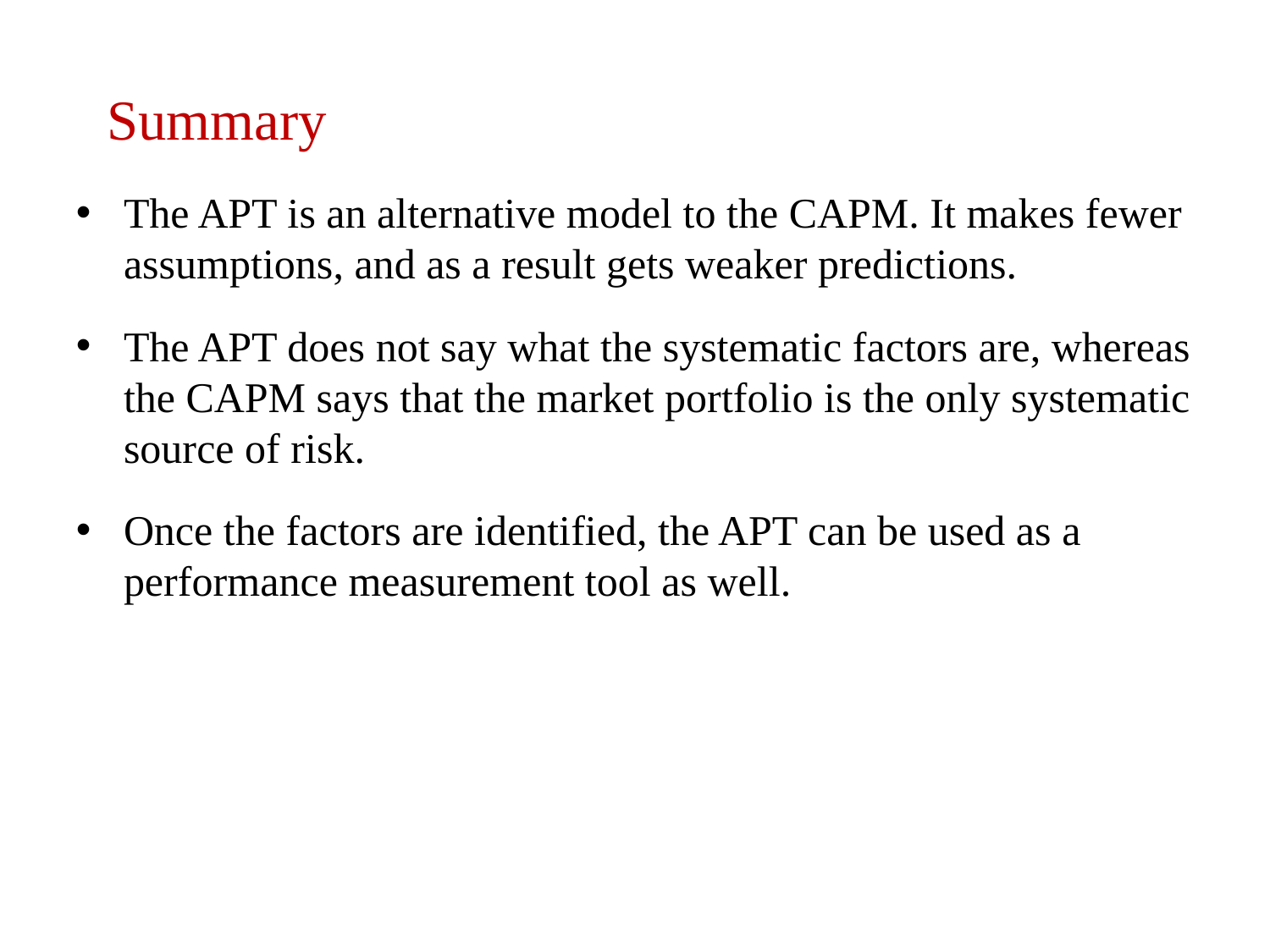

Summary
The APT is an alternative model to the CAPM. It makes fewer assumptions, and as a result gets weaker predictions.
The APT does not say what the systematic factors are, whereas the CAPM says that the market portfolio is the only systematic source of risk.
Once the factors are identified, the APT can be used as a performance measurement tool as well.